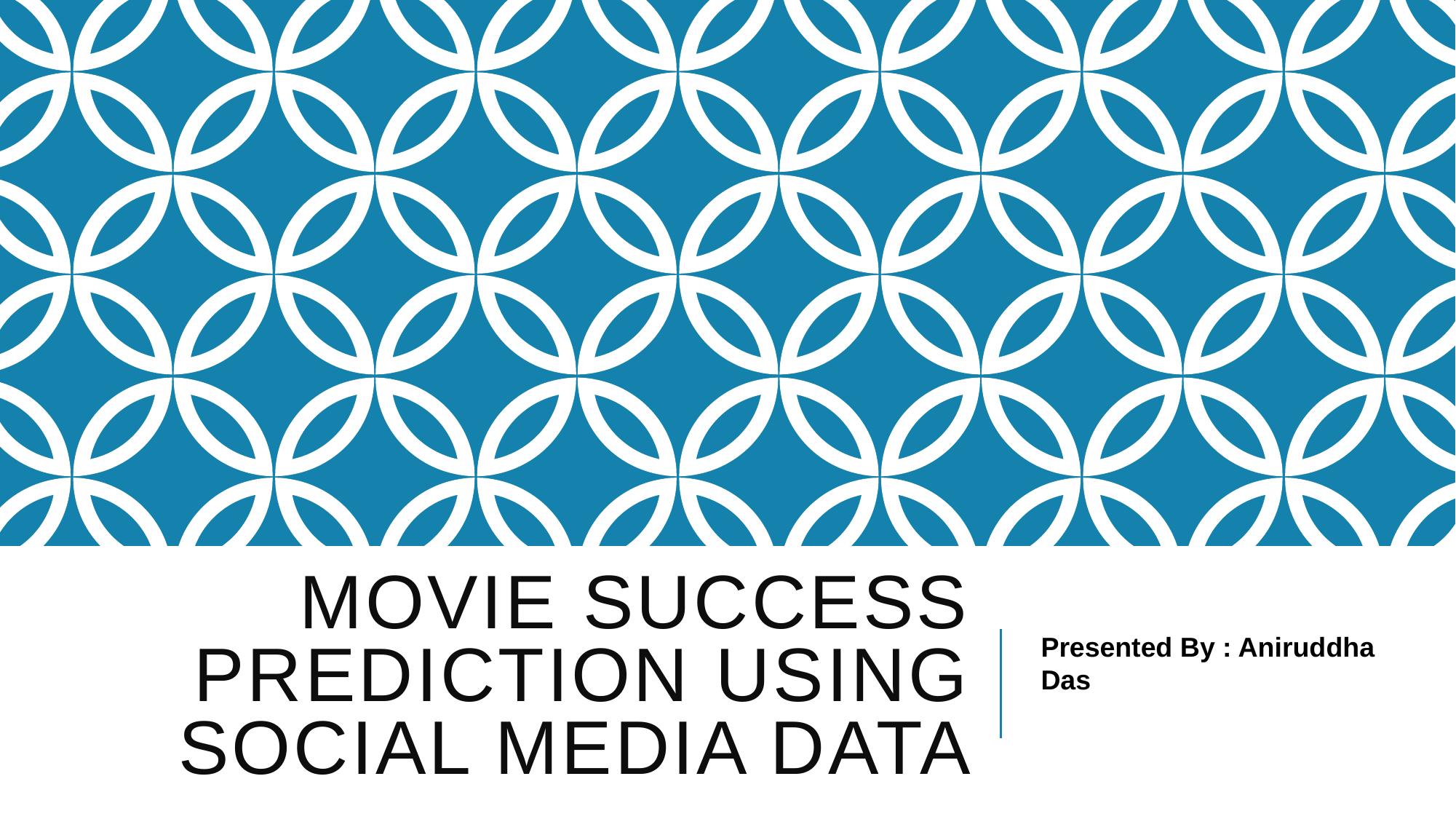

# Movie Success Prediction Using Social Media Data
Presented By : Aniruddha Das